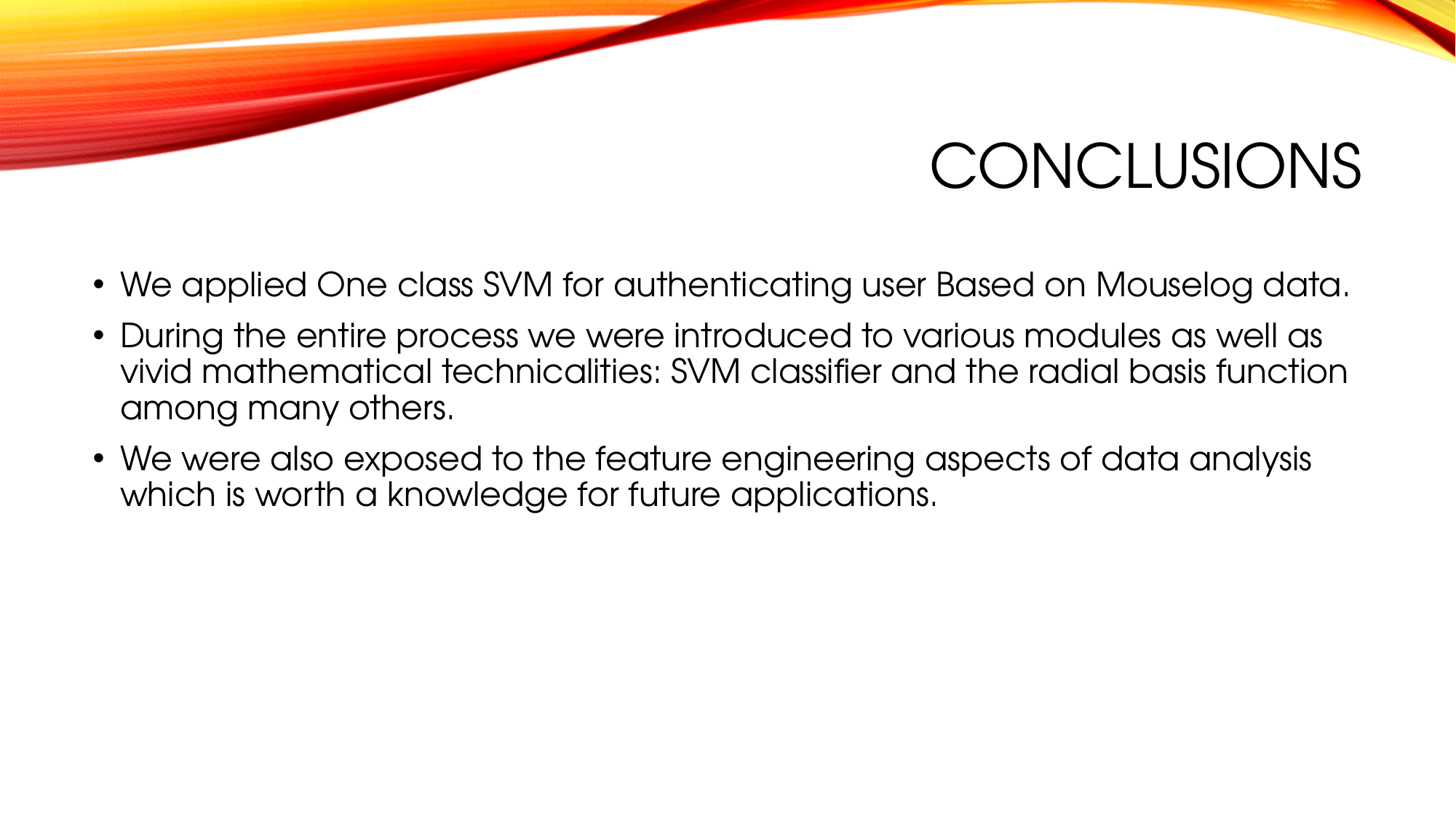

# Conclusions
We applied One class SVM for authenticating user Based on Mouselog data.
During the entire process we were introduced to various modules as well as vivid mathematical technicalities: SVM classifier and the radial basis function among many others.
We were also exposed to the feature engineering aspects of data analysis which is worth a knowledge for future applications.